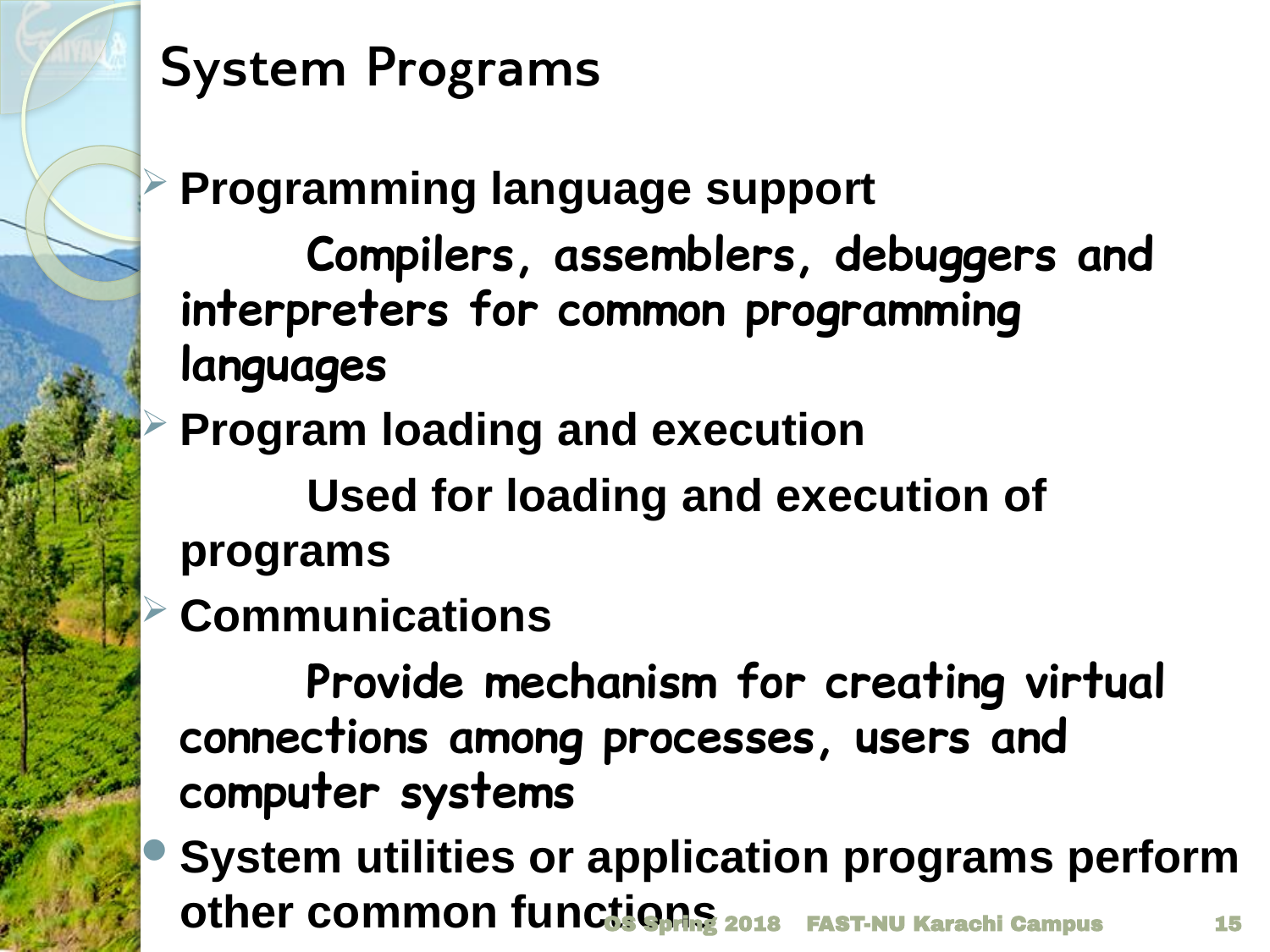

# System Programs
Programming language support
		Compilers, assemblers, debuggers and 	interpreters for common programming 	languages
Program loading and execution
		Used for loading and execution of programs
Communications
		Provide mechanism for creating virtual 	connections among processes, users and 	computer systems
System utilities or application programs perform other common functions
OS Spring 2018
FAST-NU Karachi Campus
15